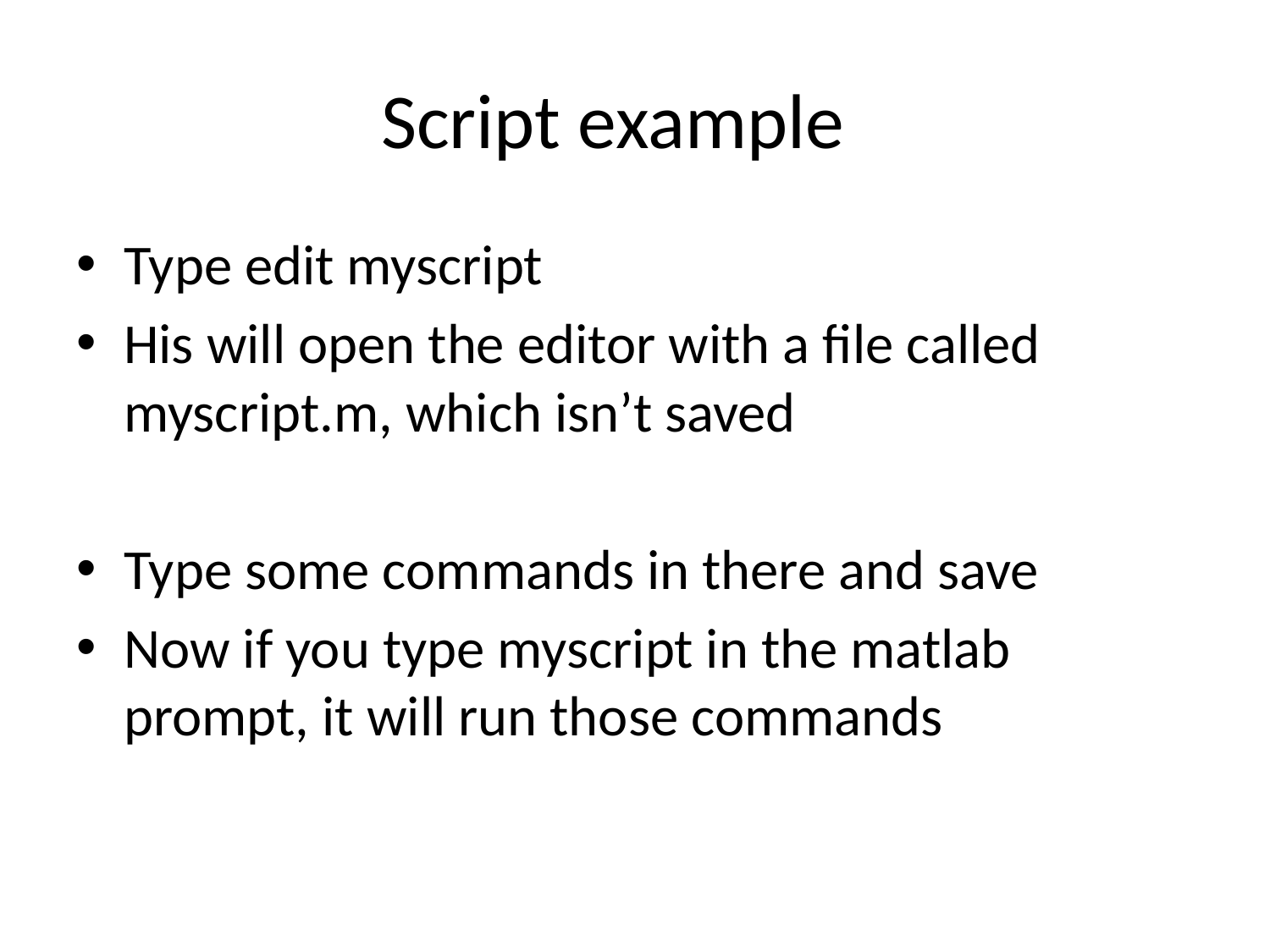

# Script example
Type edit myscript
His will open the editor with a file called myscript.m, which isn’t saved

Type some commands in there and save
Now if you type myscript in the matlab prompt, it will run those commands